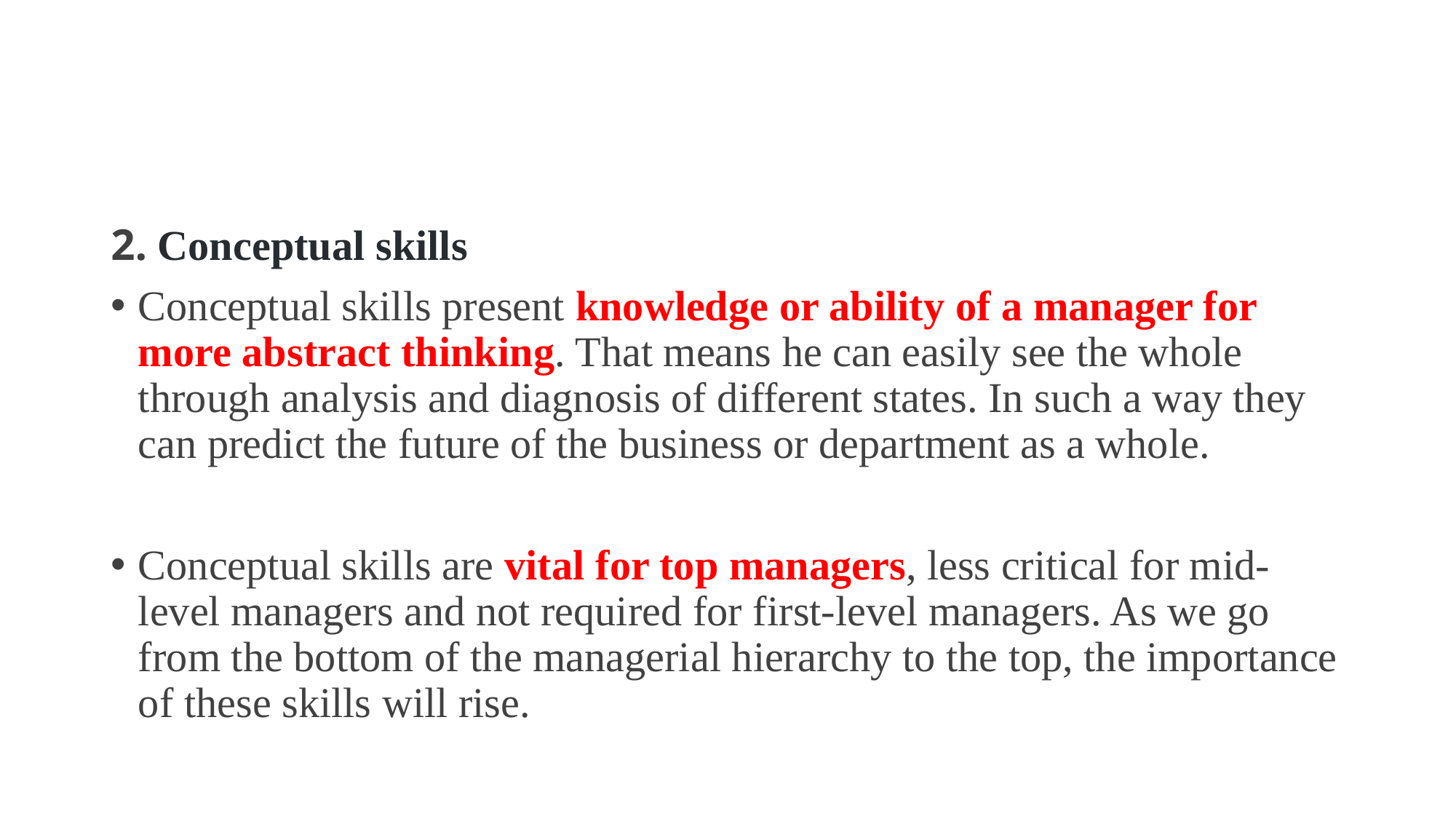

#
2. Conceptual skills
Conceptual skills present knowledge or ability of a manager for more abstract thinking. That means he can easily see the whole through analysis and diagnosis of different states. In such a way they can predict the future of the business or department as a whole.

Conceptual skills are vital for top managers, less critical for mid-level managers and not required for first-level managers. As we go from the bottom of the managerial hierarchy to the top, the importance of these skills will rise.